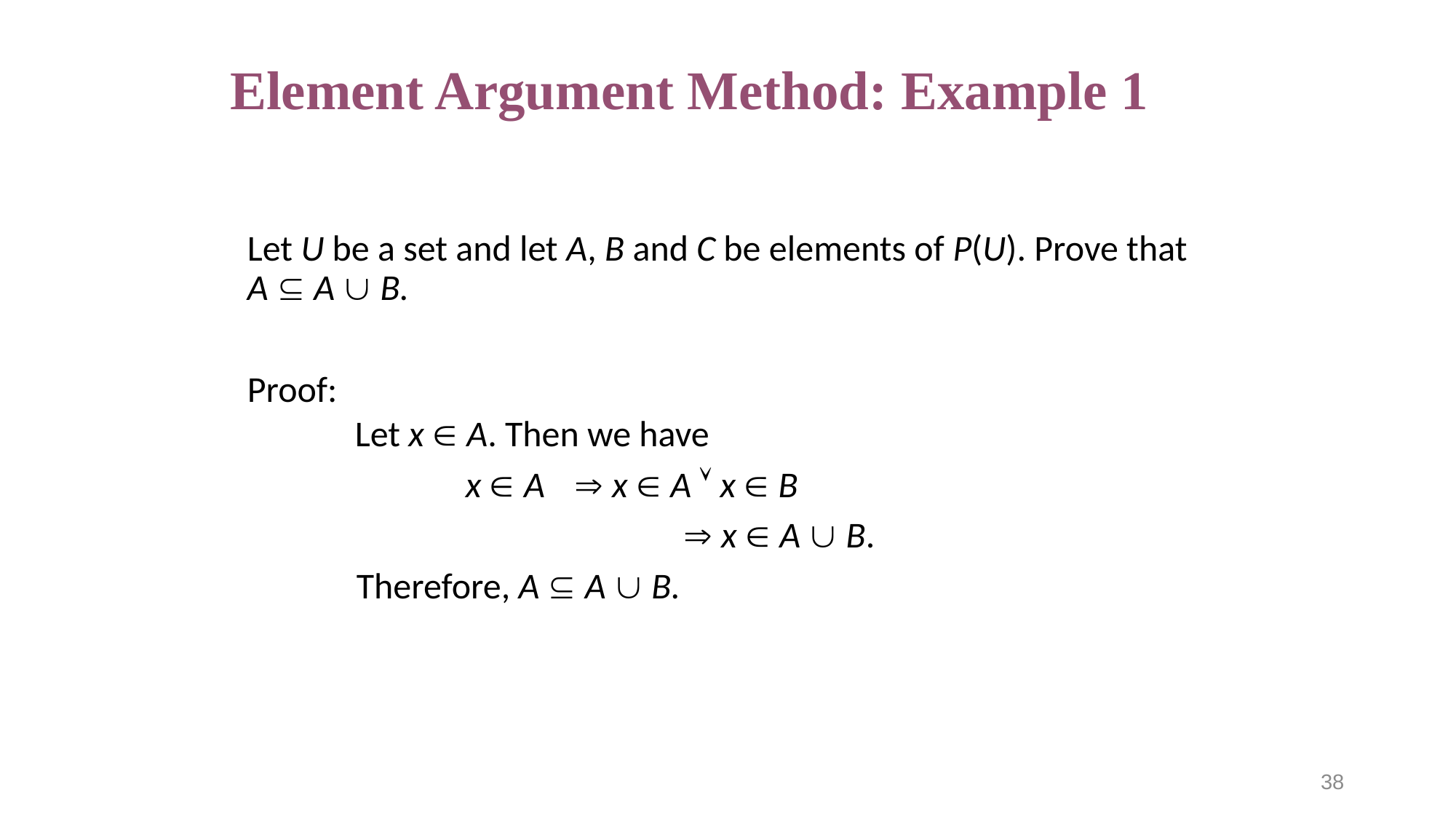

# Element Argument Method: Example 1
Let U be a set and let A, B and C be elements of P(U). Prove that A ⊆ A ∪ B.

Proof:
Let x ∈ A. Then we have
		x ∈ A 	⇒ x ∈ A ∨ x ∈ B
				⇒ x ∈ A ∪ B.
	Therefore, A ⊆ A ∪ B.
38